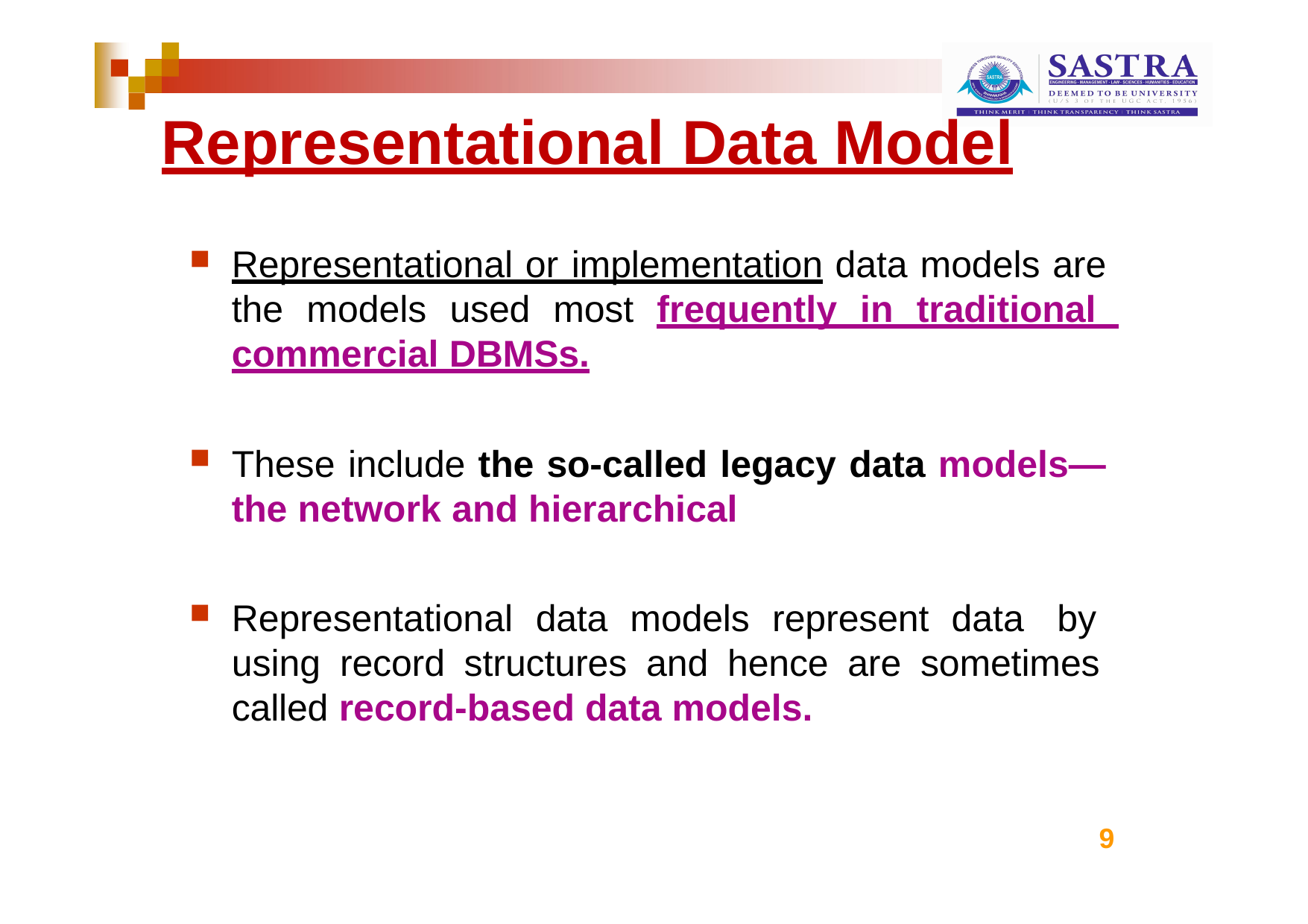

# Representational Data Model
Representational or implementation data models are  the models used most frequently in traditional  commercial DBMSs.

These include the so-called legacy data models—  the network and hierarchical

Representational data models represent data by  using record structures and hence are sometimes  called record-based data models.
9